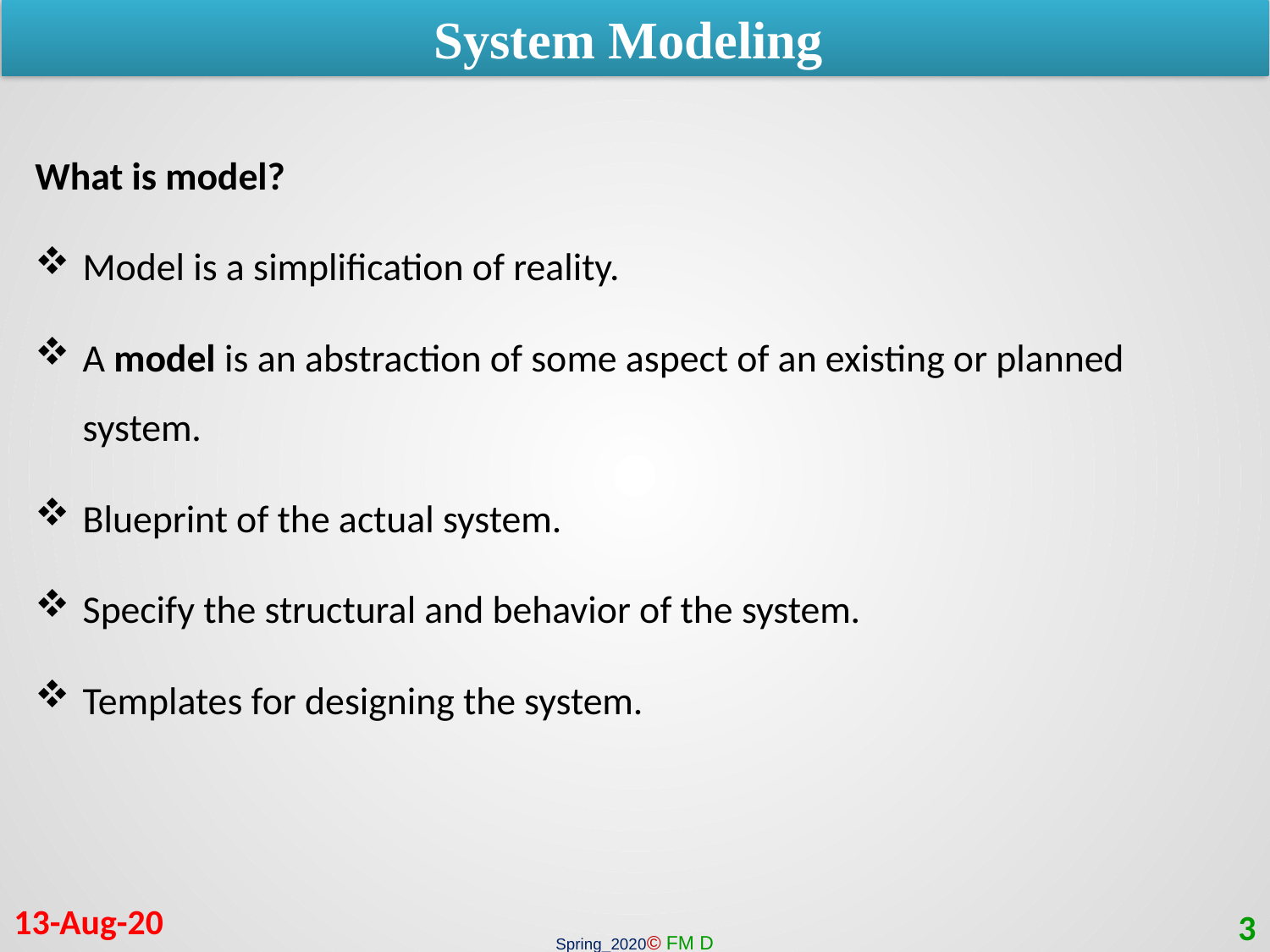

System Modeling

What is model?
Model is a simplification of reality.
A model is an abstraction of some aspect of an existing or planned system.
Blueprint of the actual system.
Specify the structural and behavior of the system.
Templates for designing the system.

13-Aug-20
3